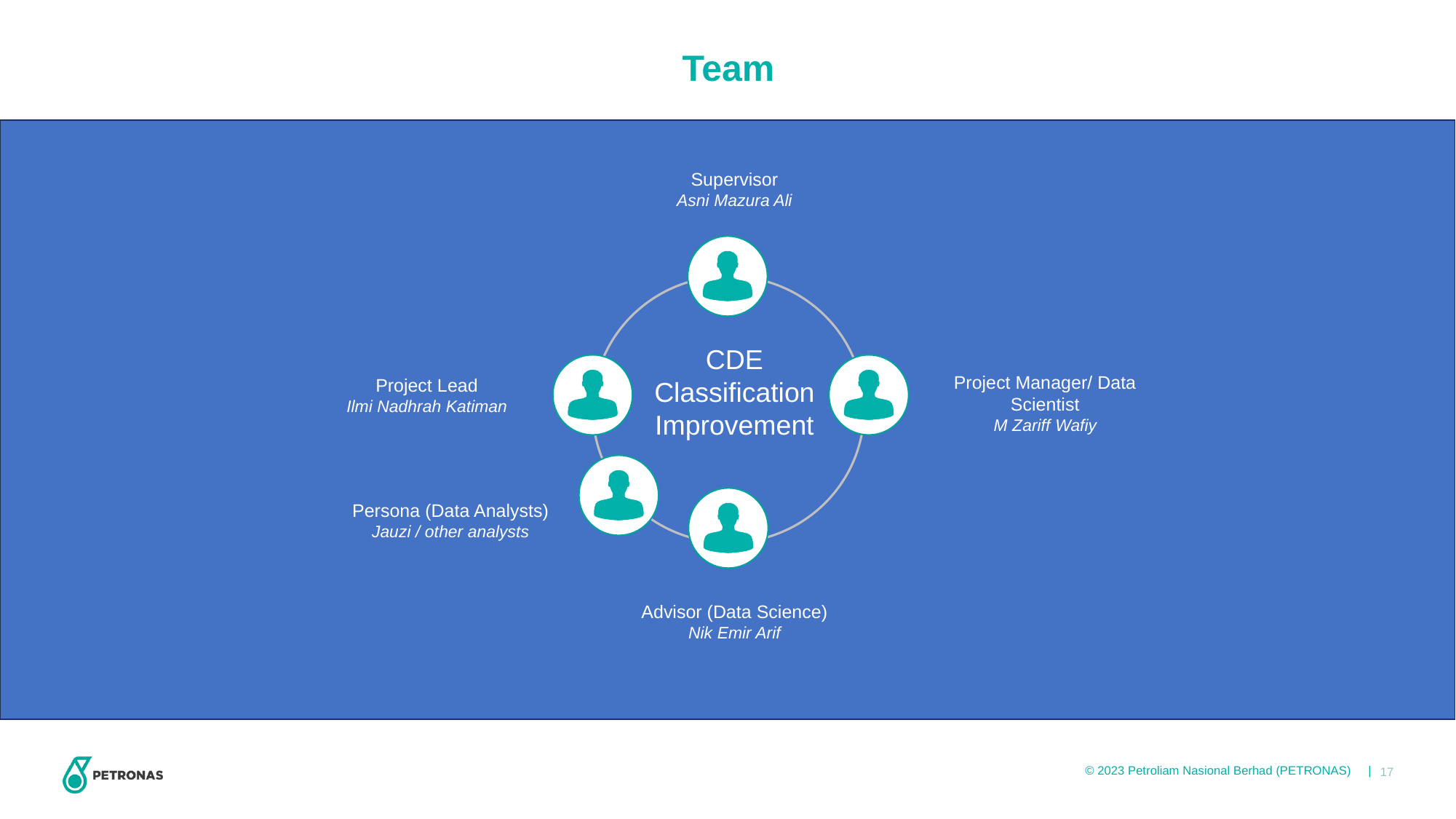

# Team

Supervisor
Asni Mazura Ali

CDE Classification
Improvement

Project Manager/ Data Scientist
M Zariff Wafiy
Project Lead
Ilmi Nadhrah Katiman

Persona (Data Analysts)
Jauzi / other analysts
Advisor (Data Science)
Nik Emir Arif
17